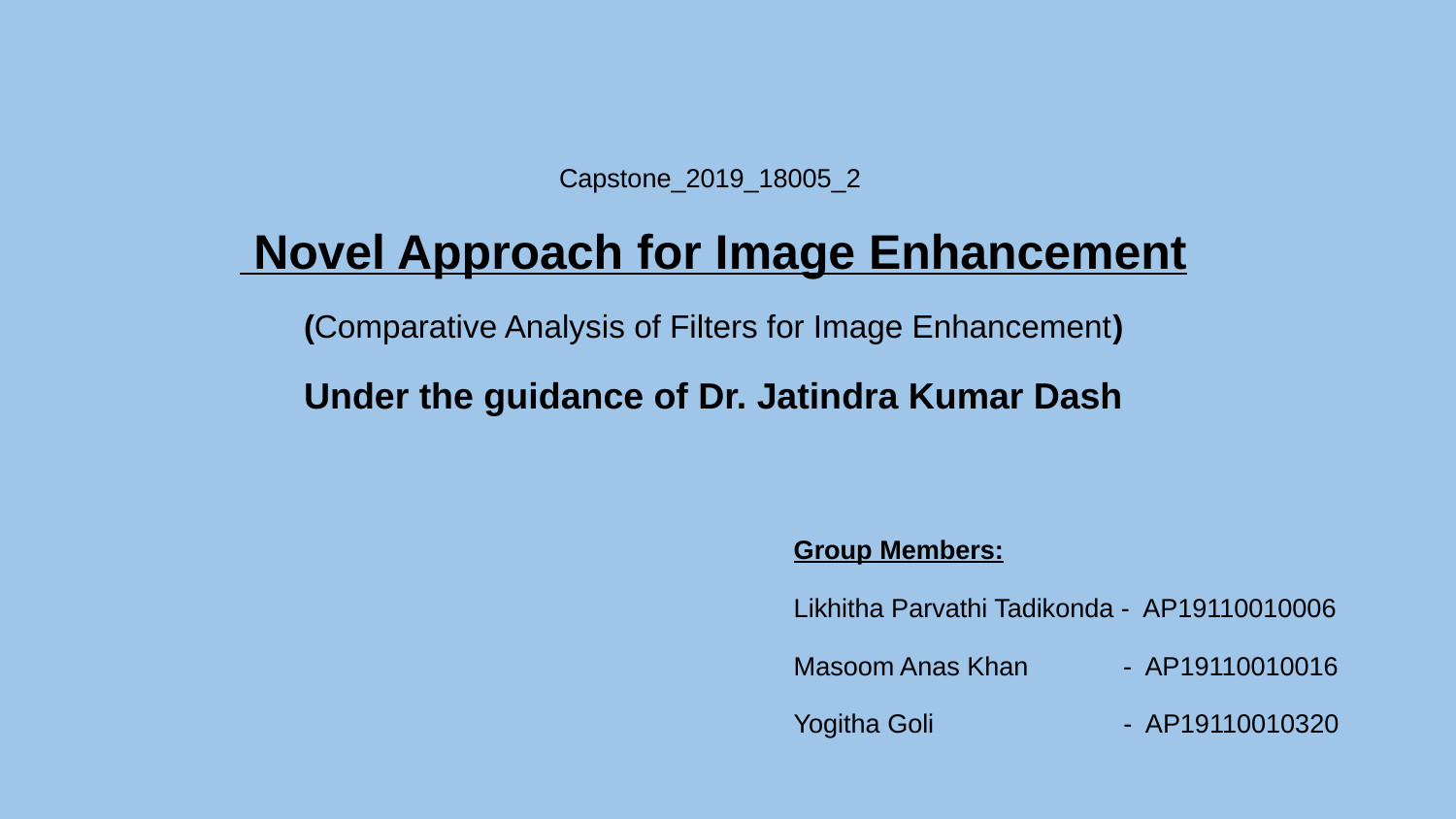

# Capstone_2019_18005_2
 Novel Approach for Image Enhancement
(Comparative Analysis of Filters for Image Enhancement)
Under the guidance of Dr. Jatindra Kumar Dash
Group Members:
Likhitha Parvathi Tadikonda -  AP19110010006
Masoom Anas Khan             -  AP19110010016
Yogitha Goli                          -  AP19110010320